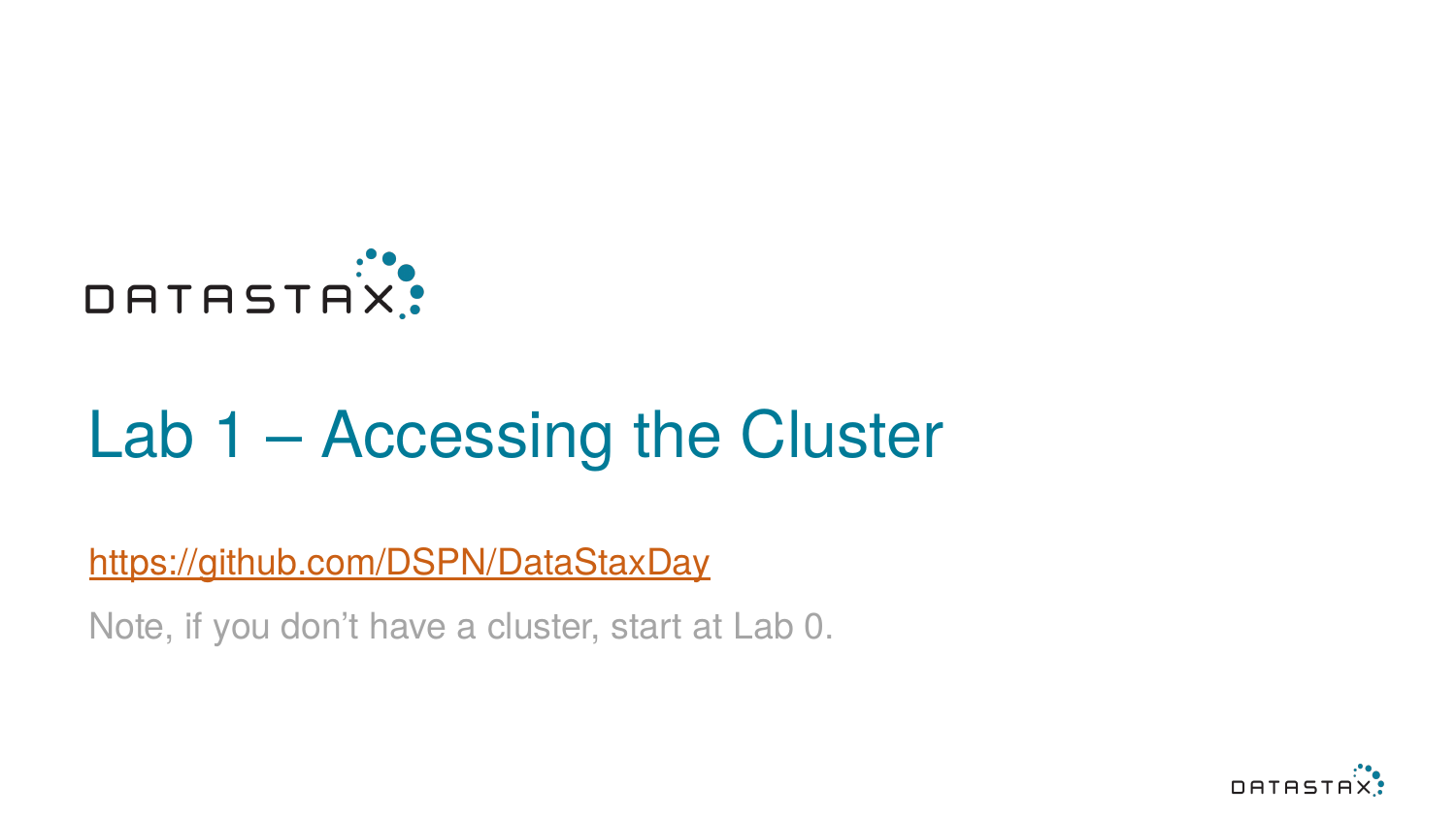

# Lab 1 – Accessing the Cluster
https://github.com/DSPN/DataStaxDay
Note, if you don’t have a cluster, start at Lab 0.